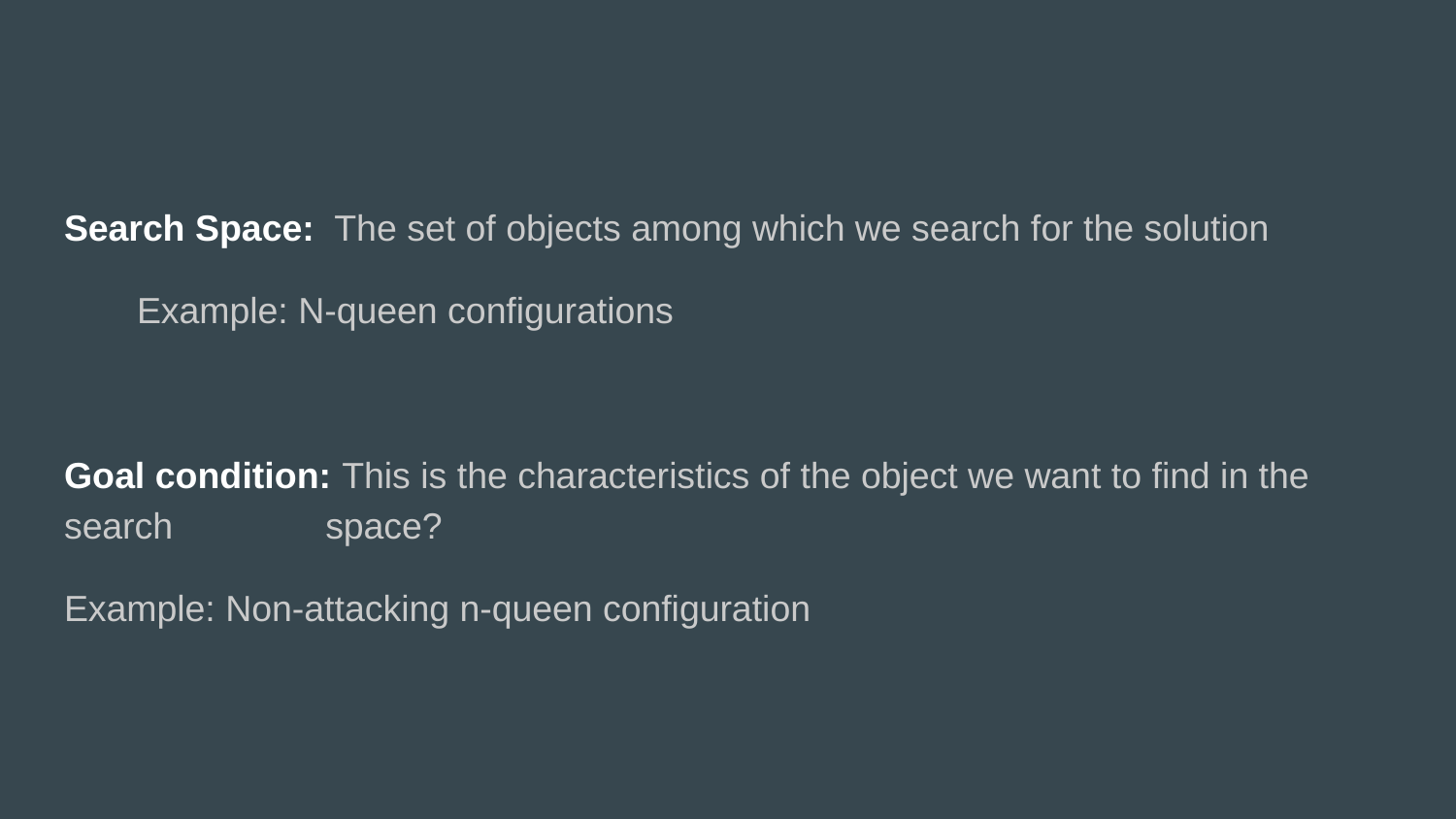

Search Space:  The set of objects among which we search for the solution
Example: N-queen configurations

Goal condition: This is the characteristics of the object we want to find in the   search               space?
Example: Non-attacking n-queen configuration